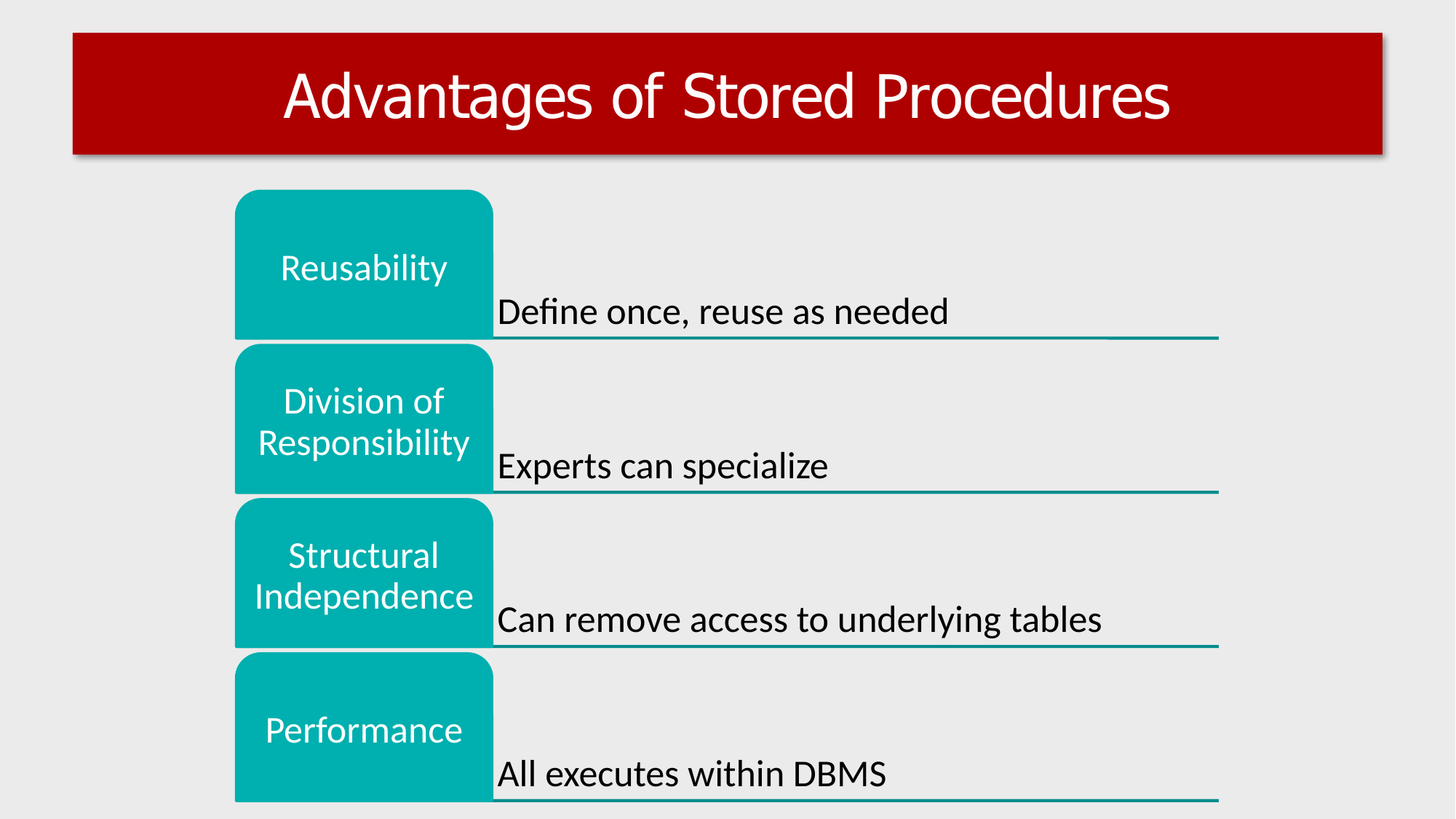

# Advantages of Stored Procedures
Define once, reuse as needed
Reusability
Experts can specialize
Division of Responsibility
Can remove access to underlying tables
Structural Independence
All executes within DBMS
Performance